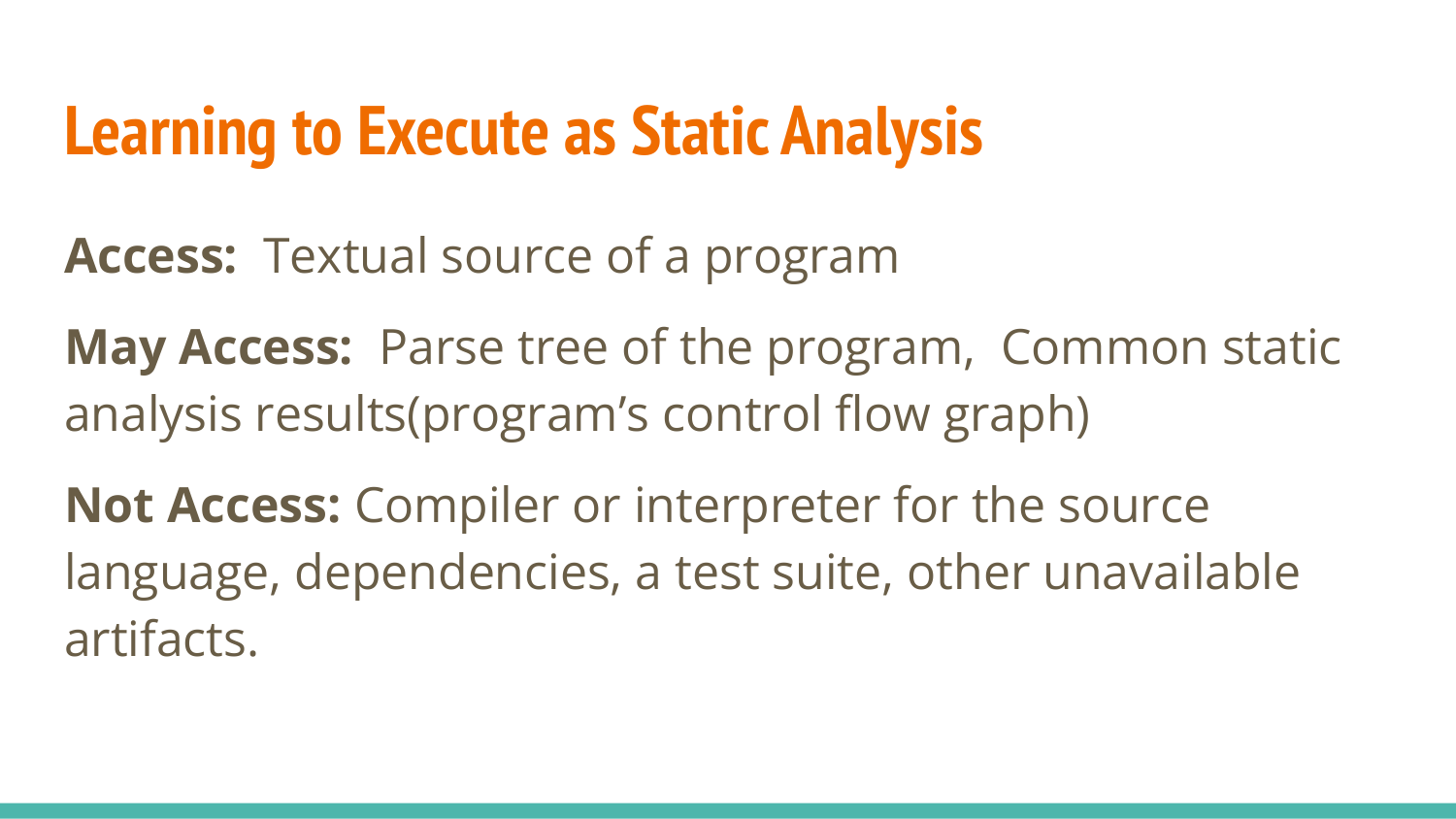

# Learning to Execute as Static Analysis
Access:  Textual source of a program
May Access:  Parse tree of the program,  Common static analysis results(program’s control flow graph)
Not Access: Compiler or interpreter for the source language, dependencies, a test suite, other unavailable artifacts.